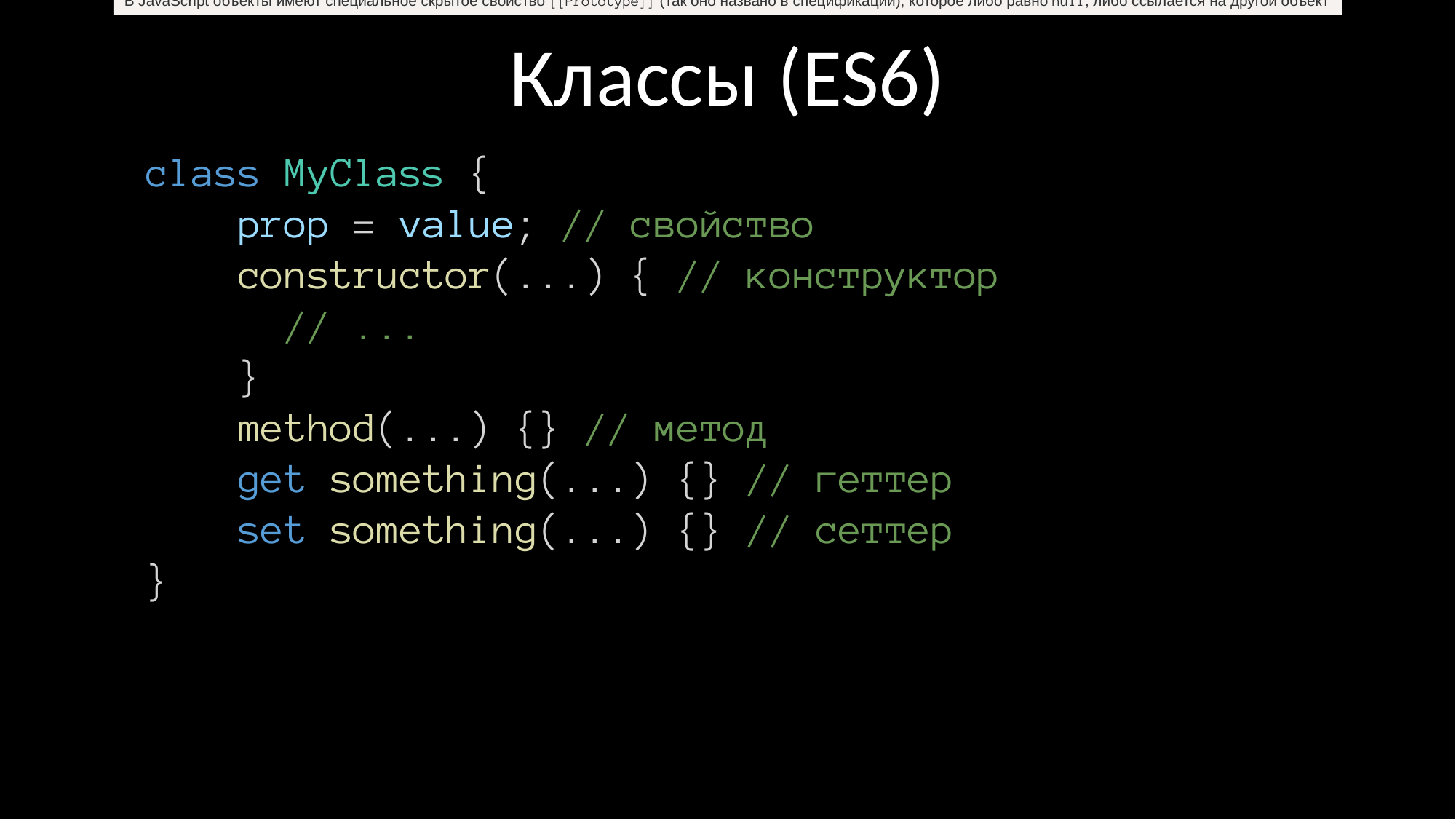

В JavaScript объекты имеют специальное скрытое свойство [[Prototype]] (так оно названо в спецификации), которое либо равно null, либо ссылается на другой объект
Классы (ES6)
class MyClass {
    prop = value; // свойство
    constructor(...) { // конструктор
      // ...
    }
    method(...) {} // метод
    get something(...) {} // геттер
    set something(...) {} // сеттер
}